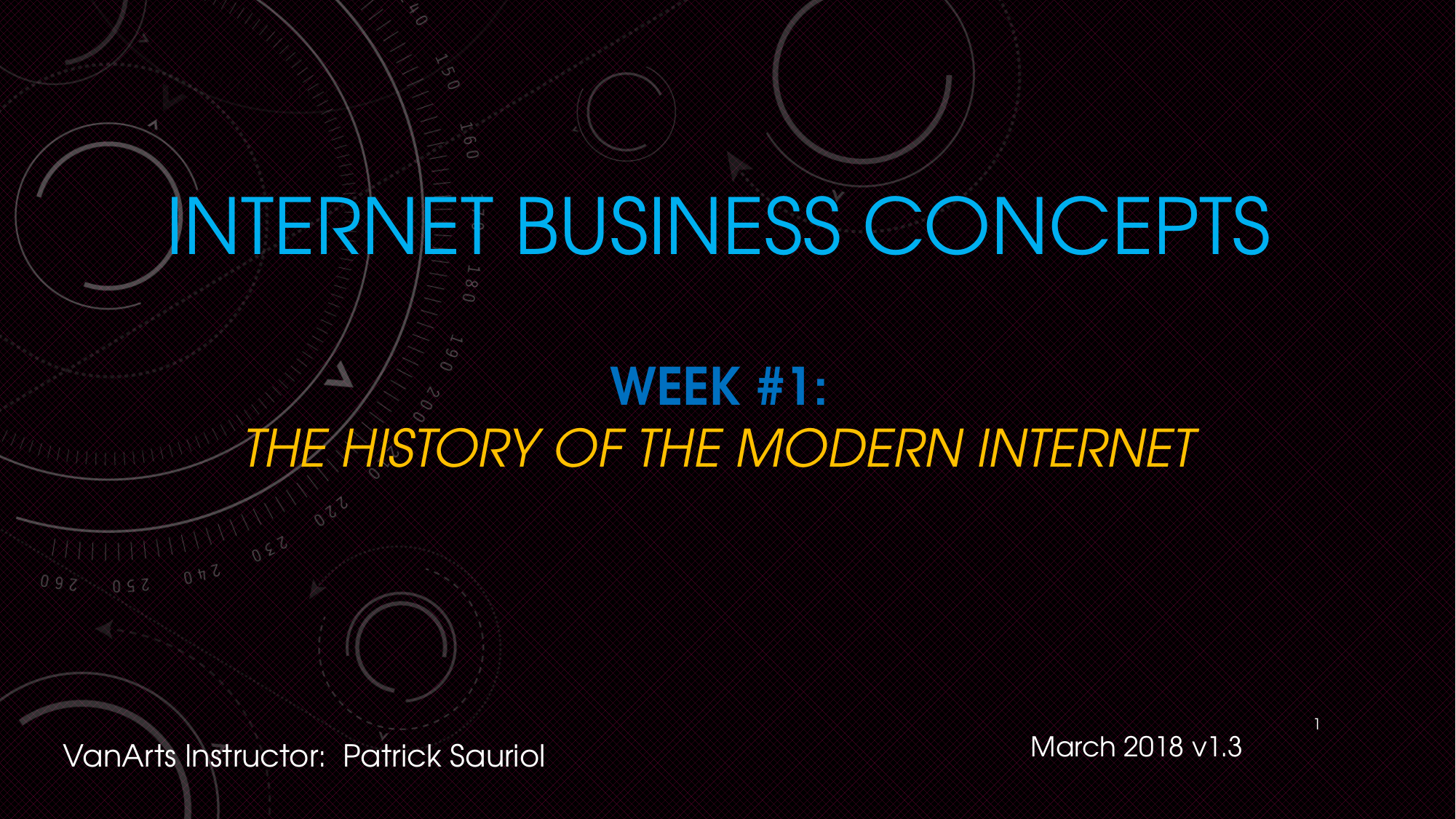

# Internet business concepts Week #1: the history of the modern internet
1
VanArts Instructor:  Patrick Sauriol
March 2018 v1.3